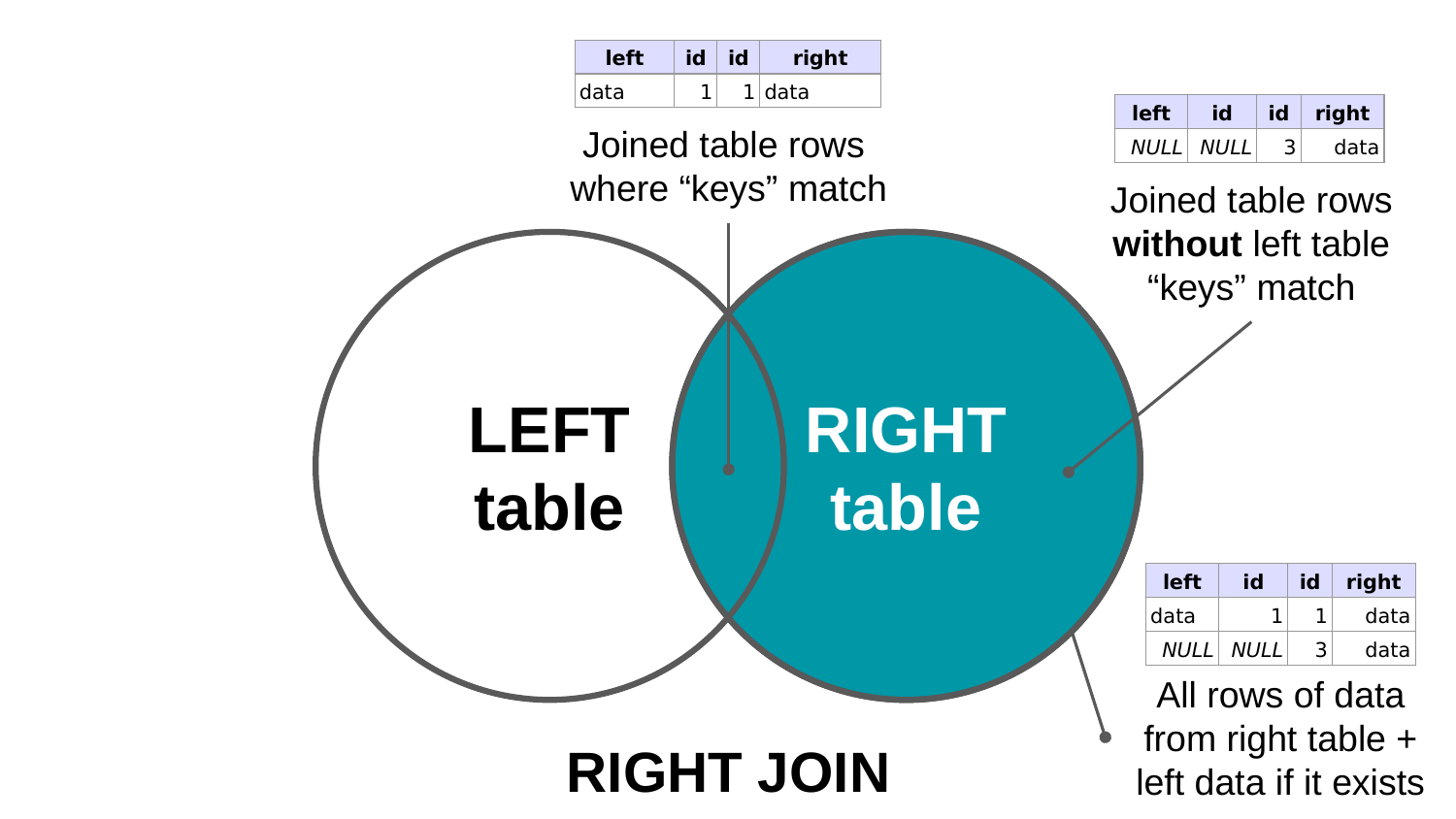

| left | id | id | right |
| --- | --- | --- | --- |
| data | 1 | 1 | data |
| left | id | id | right |
| --- | --- | --- | --- |
| NULL | NULL | 3 | data |
Joined table rows
where “keys” match
Joined table rows without left table “keys” match
LEFT
table

RIGHT
table
| left | id | id | right |
| --- | --- | --- | --- |
| data | 1 | 1 | data |
| NULL | NULL | 3 | data |
All rows of data from right table + left data if it exists
RIGHT JOIN